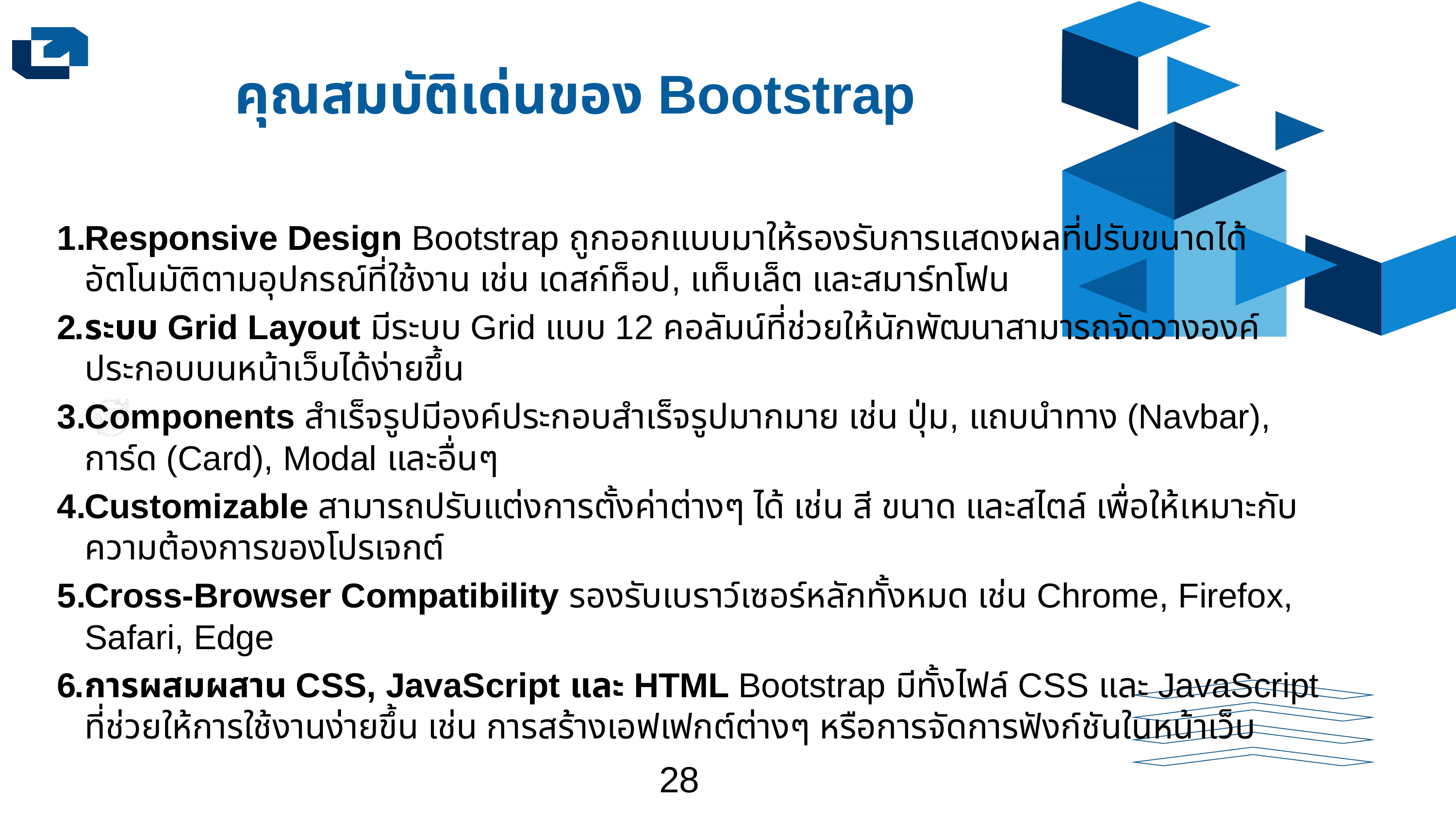

คุณสมบัติเด่นของ Bootstrap
Responsive Design Bootstrap ถูกออกแบบมาให้รองรับการแสดงผลที่ปรับขนาดได้อัตโนมัติตามอุปกรณ์ที่ใช้งาน เช่น เดสก์ท็อป, แท็บเล็ต และสมาร์ทโฟน
ระบบ Grid Layout มีระบบ Grid แบบ 12 คอลัมน์ที่ช่วยให้นักพัฒนาสามารถจัดวางองค์ประกอบบนหน้าเว็บได้ง่ายขึ้น
Components สำเร็จรูปมีองค์ประกอบสำเร็จรูปมากมาย เช่น ปุ่ม, แถบนำทาง (Navbar), การ์ด (Card), Modal และอื่นๆ
Customizable สามารถปรับแต่งการตั้งค่าต่างๆ ได้ เช่น สี ขนาด และสไตล์ เพื่อให้เหมาะกับความต้องการของโปรเจกต์
Cross-Browser Compatibility รองรับเบราว์เซอร์หลักทั้งหมด เช่น Chrome, Firefox, Safari, Edge
การผสมผสาน CSS, JavaScript และ HTML Bootstrap มีทั้งไฟล์ CSS และ JavaScript ที่ช่วยให้การใช้งานง่ายขึ้น เช่น การสร้างเอฟเฟกต์ต่างๆ หรือการจัดการฟังก์ชันในหน้าเว็บ

28